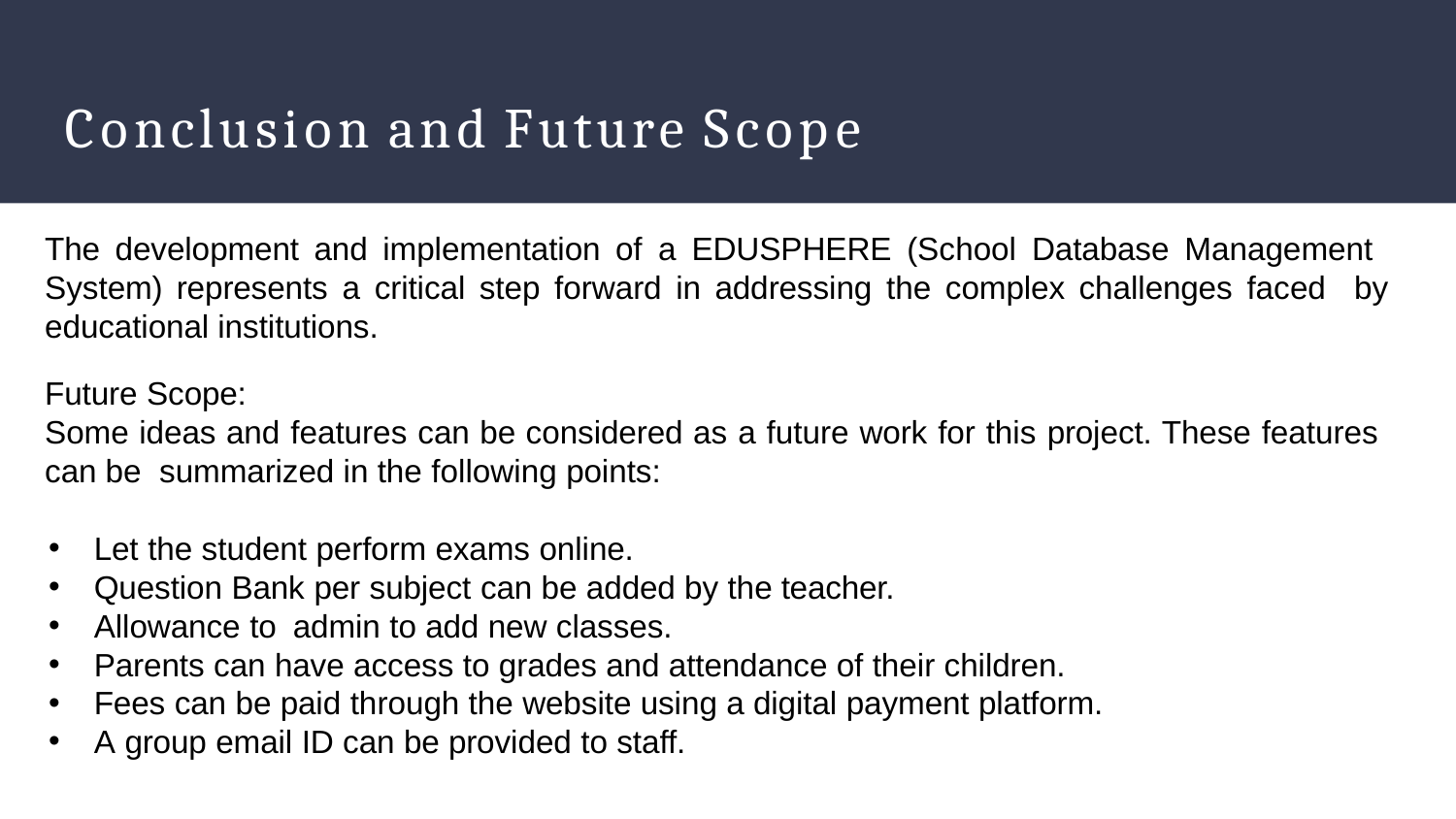

# Conclusion and Future Scope
The development and implementation of a EDUSPHERE (School Database Management  System) represents a critical step forward in addressing the complex challenges faced  by educational institutions.
Future Scope:
Some ideas and features can be considered as a future work for this project. These features can be  summarized in the following points:

Let the student perform exams online.
Question Bank per subject can be added by the teacher.
Allowance to admin to add new classes.
Parents can have access to grades and attendance of their children.
Fees can be paid through the website using a digital payment platform.
A group email ID can be provided to staff.